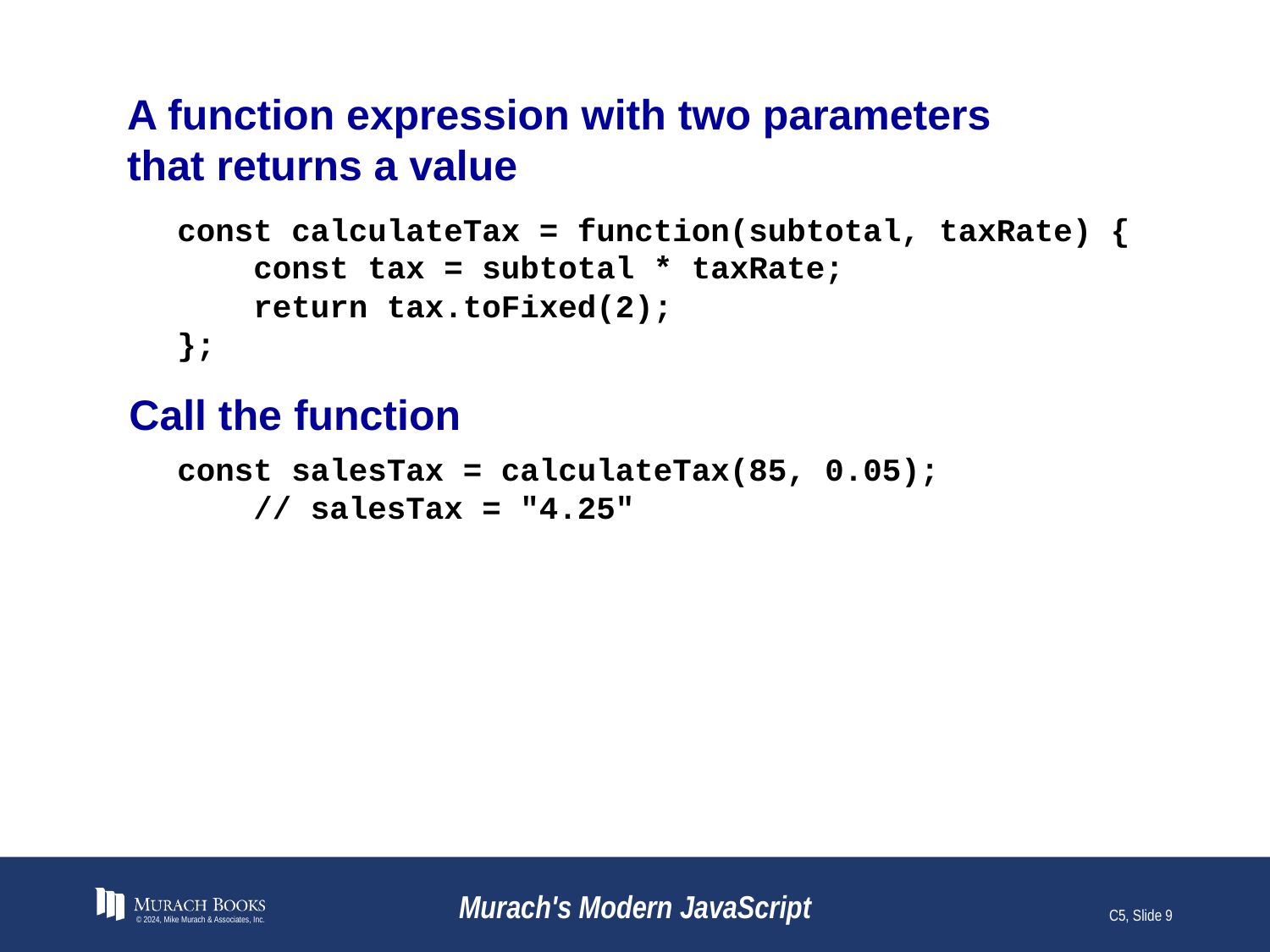

# A function expression with two parameters that returns a value
const calculateTax = function(subtotal, taxRate) {
    const tax = subtotal * taxRate;
    return tax.toFixed(2);
};
Call the function
const salesTax = calculateTax(85, 0.05);
    // salesTax = "4.25"

© 2024, Mike Murach & Associates, Inc.
Murach's Modern JavaScript

C5, Slide 9